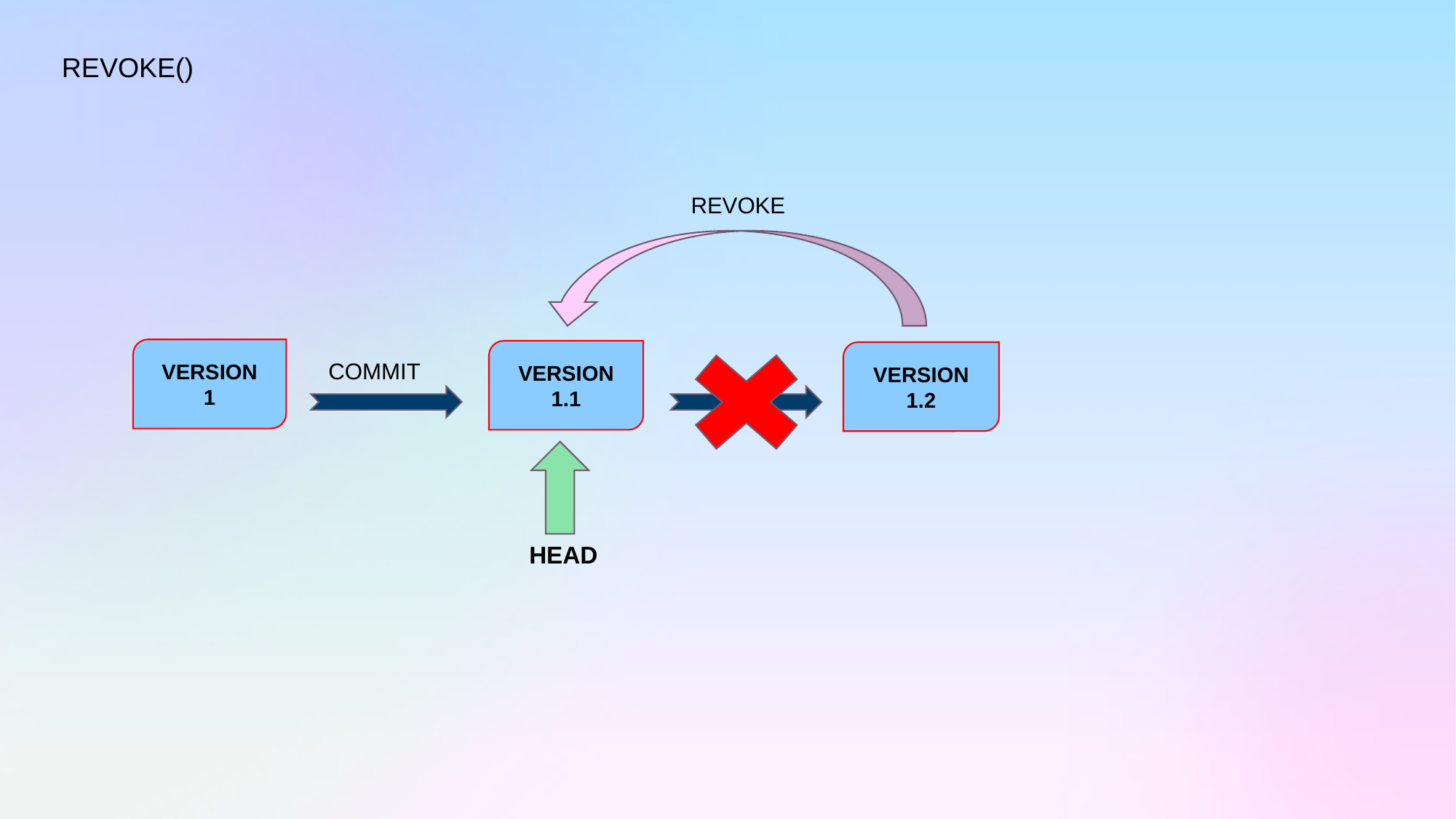

REVOKE()

REVOKE

VERSION
1
VERSION
1.1
VERSION
1.2
COMMIT

HEAD